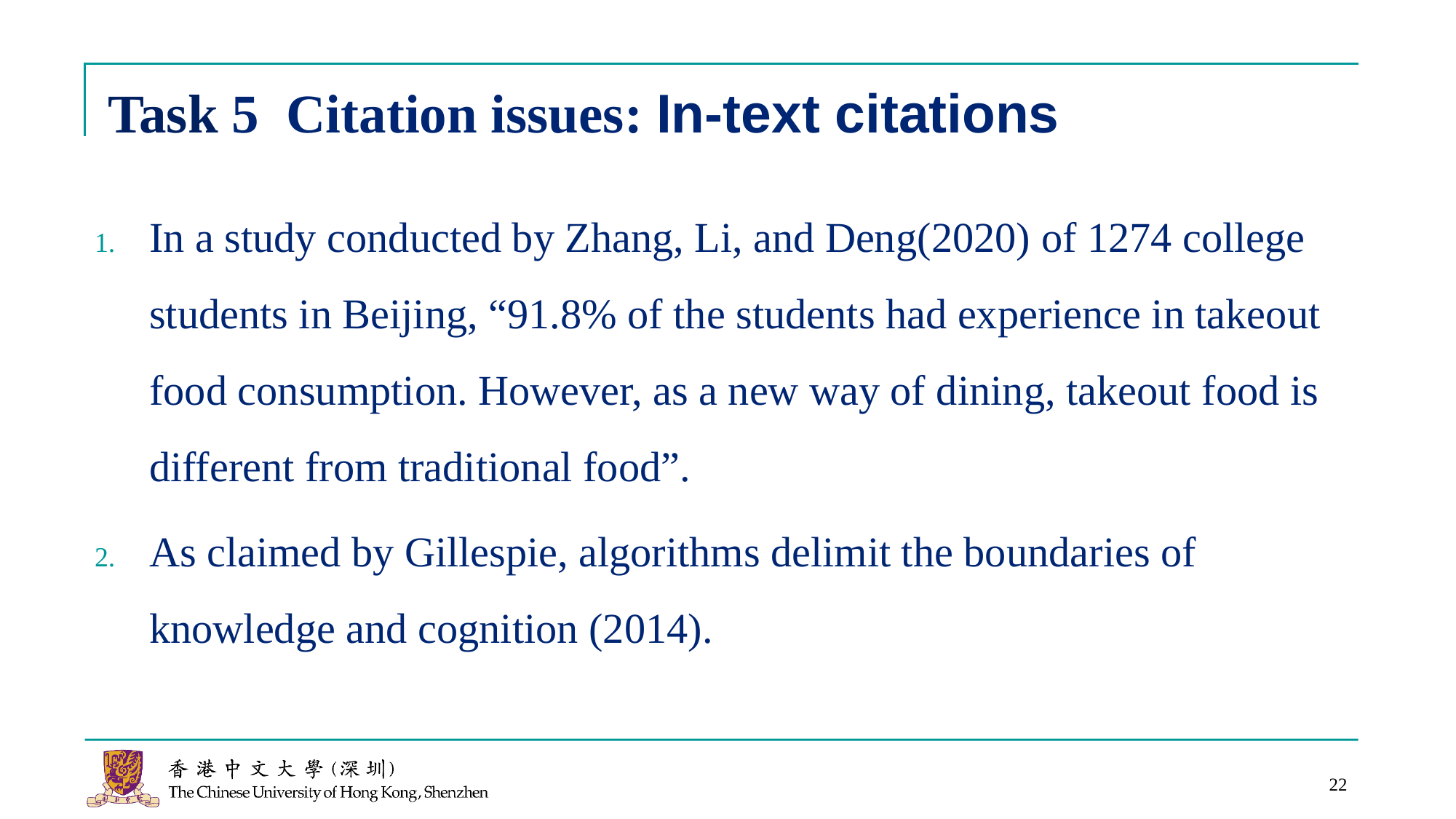

# Task 5  Citation issues: In-text citations
In a study conducted by Zhang, Li, and Deng(2020) of 1274 college students in Beijing, “91.8% of the students had experience in takeout food consumption. However, as a new way of dining, takeout food is different from traditional food”.
As claimed by Gillespie, algorithms delimit the boundaries of knowledge and cognition (2014).

22